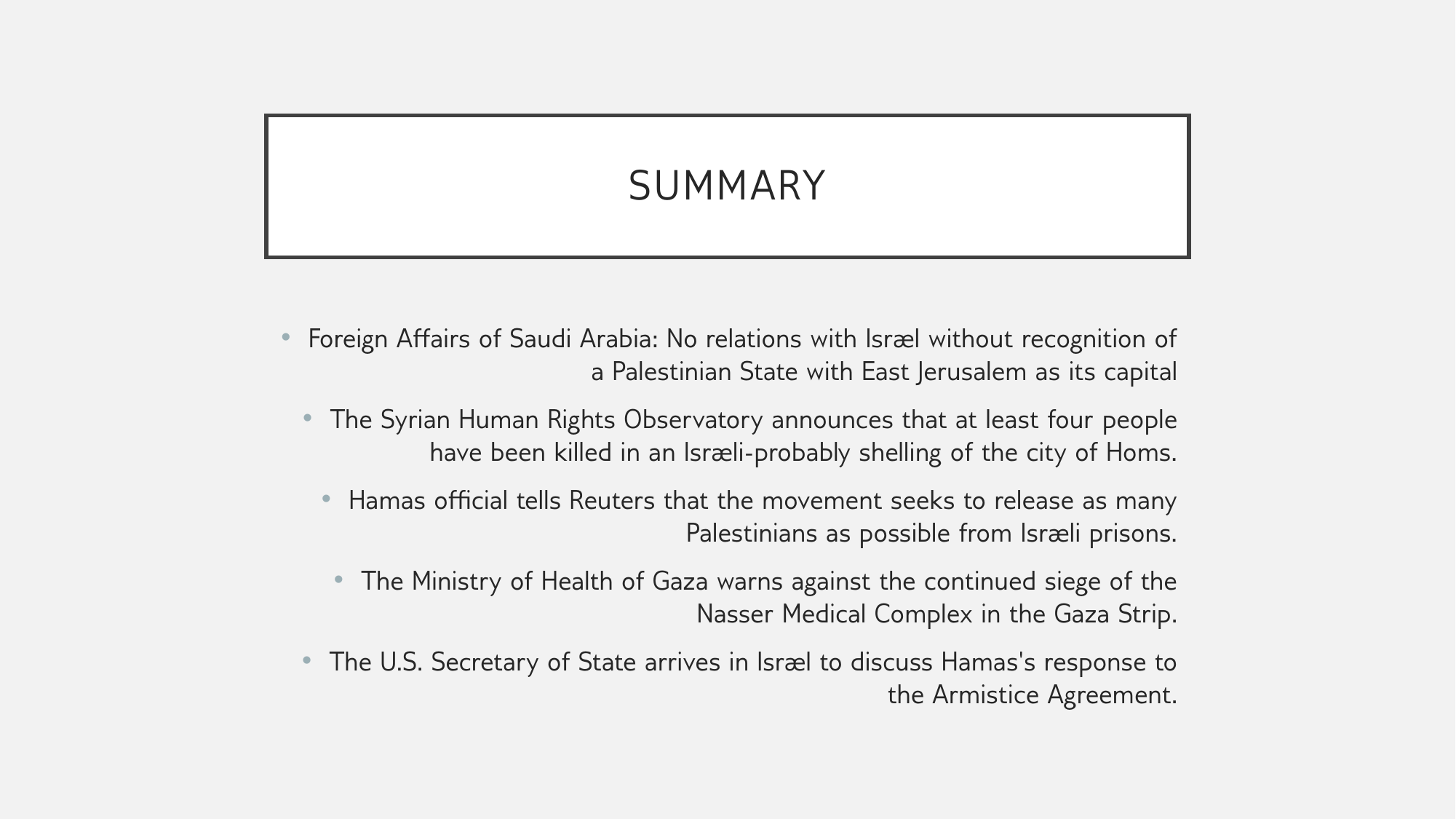

# Summary
Foreign Affairs of Saudi Arabia: No relations with Israel without recognition of a Palestinian State with East Jerusalem as its capital
The Syrian Human Rights Observatory announces that at least four people have been killed in an Israeli-probably shelling of the city of Homs.
Hamas official tells Reuters that the movement seeks to release as many Palestinians as possible from Israeli prisons.
The Ministry of Health of Gaza warns against the continued siege of the Nasser Medical Complex in the Gaza Strip.
The U.S. Secretary of State arrives in Israel to discuss Hamas's response to the Armistice Agreement.